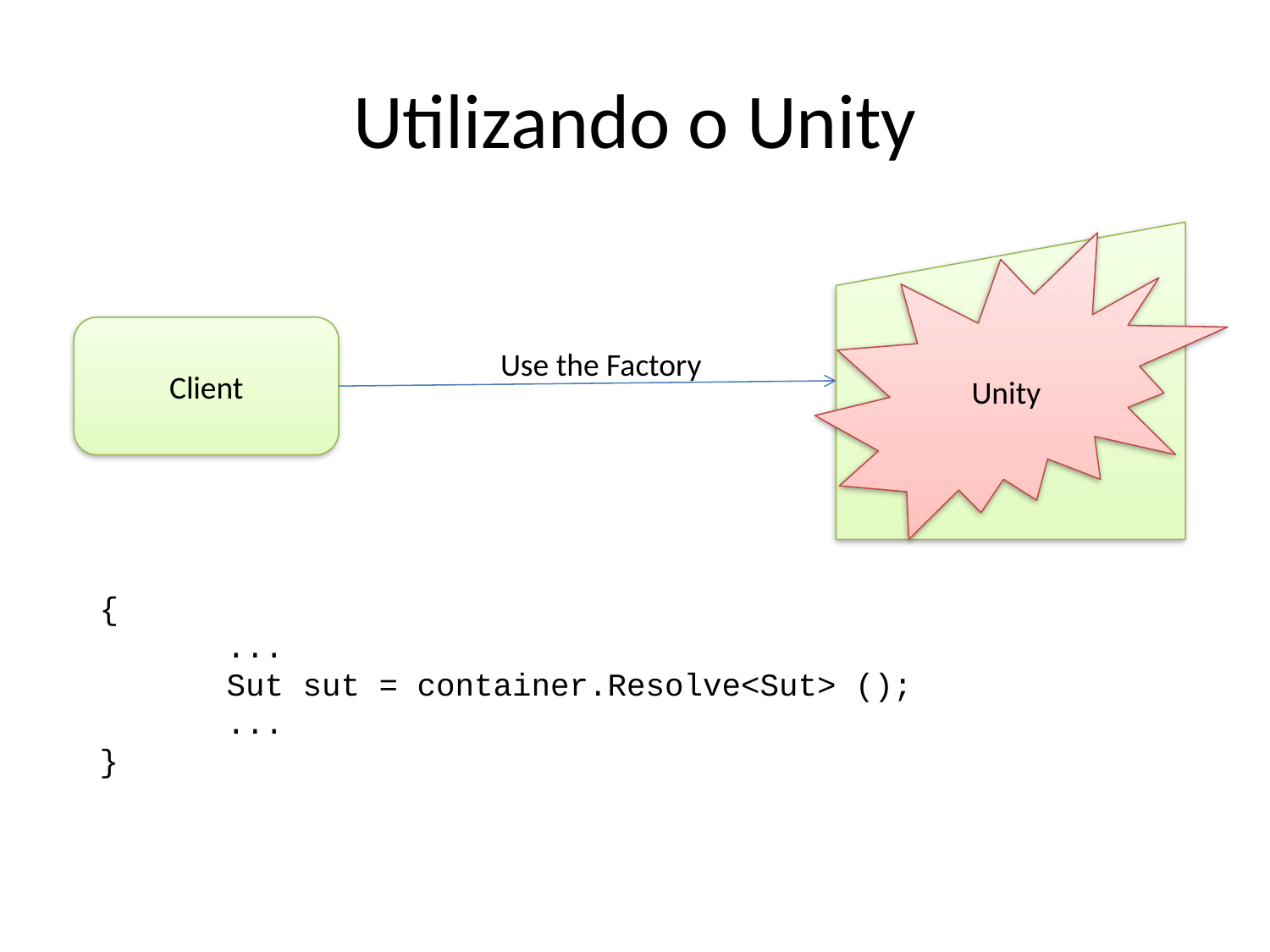

# Utilizando o Unity
Sut Factory
Unity
Client
Use the Factory
{
	...
	Sut sut = container.Resolve<Sut> ();
	...
}